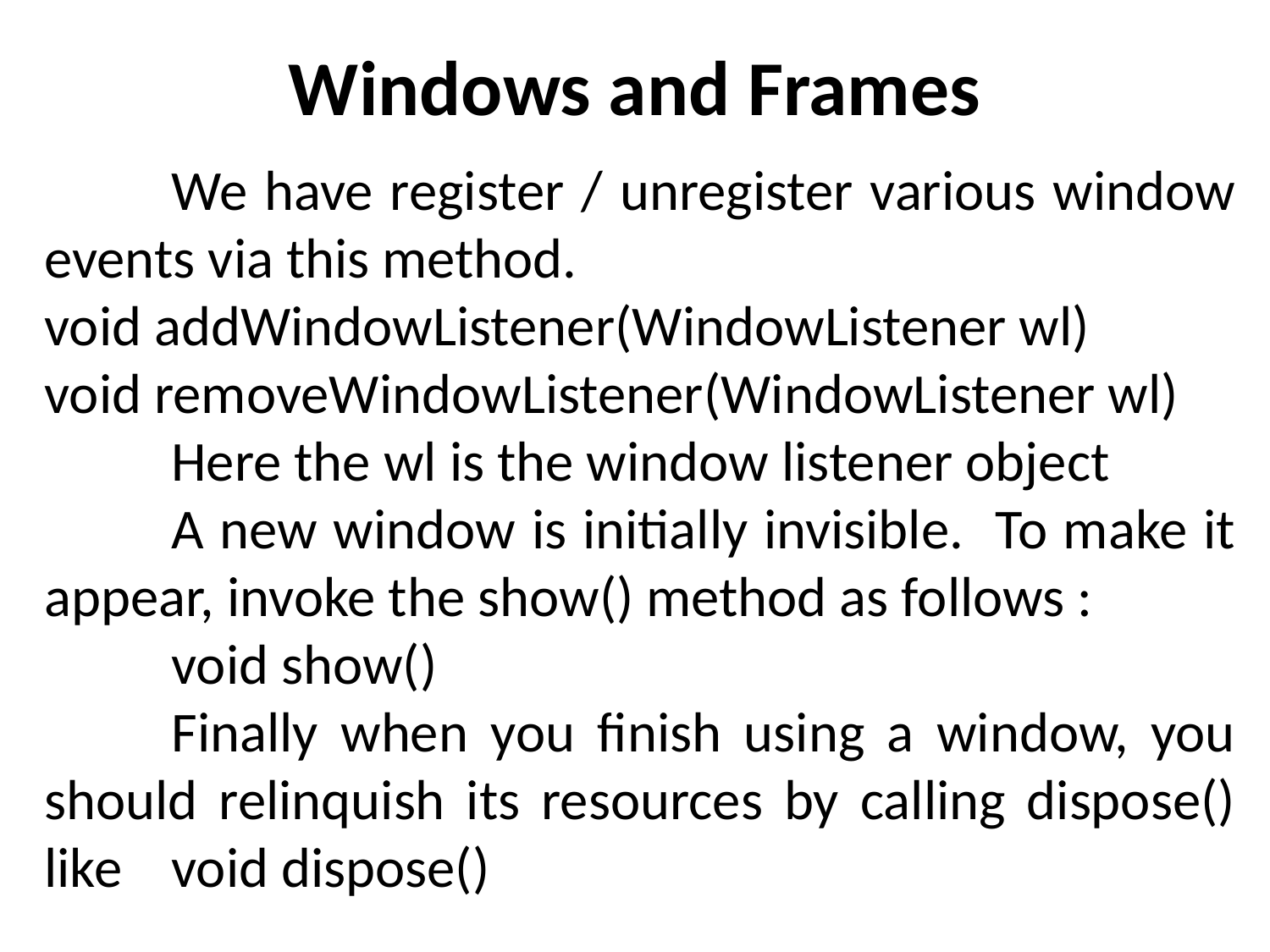

# Windows and Frames

	We have register / unregister various window events via this method.
void addWindowListener(WindowListener wl)
void removeWindowListener(WindowListener wl)
	Here the wl is the window listener object
	A new window is initially invisible.  To make it appear, invoke the show() method as follows :
	void show()
	Finally when you finish using a window, you should relinquish its resources by calling dispose() like	void dispose()